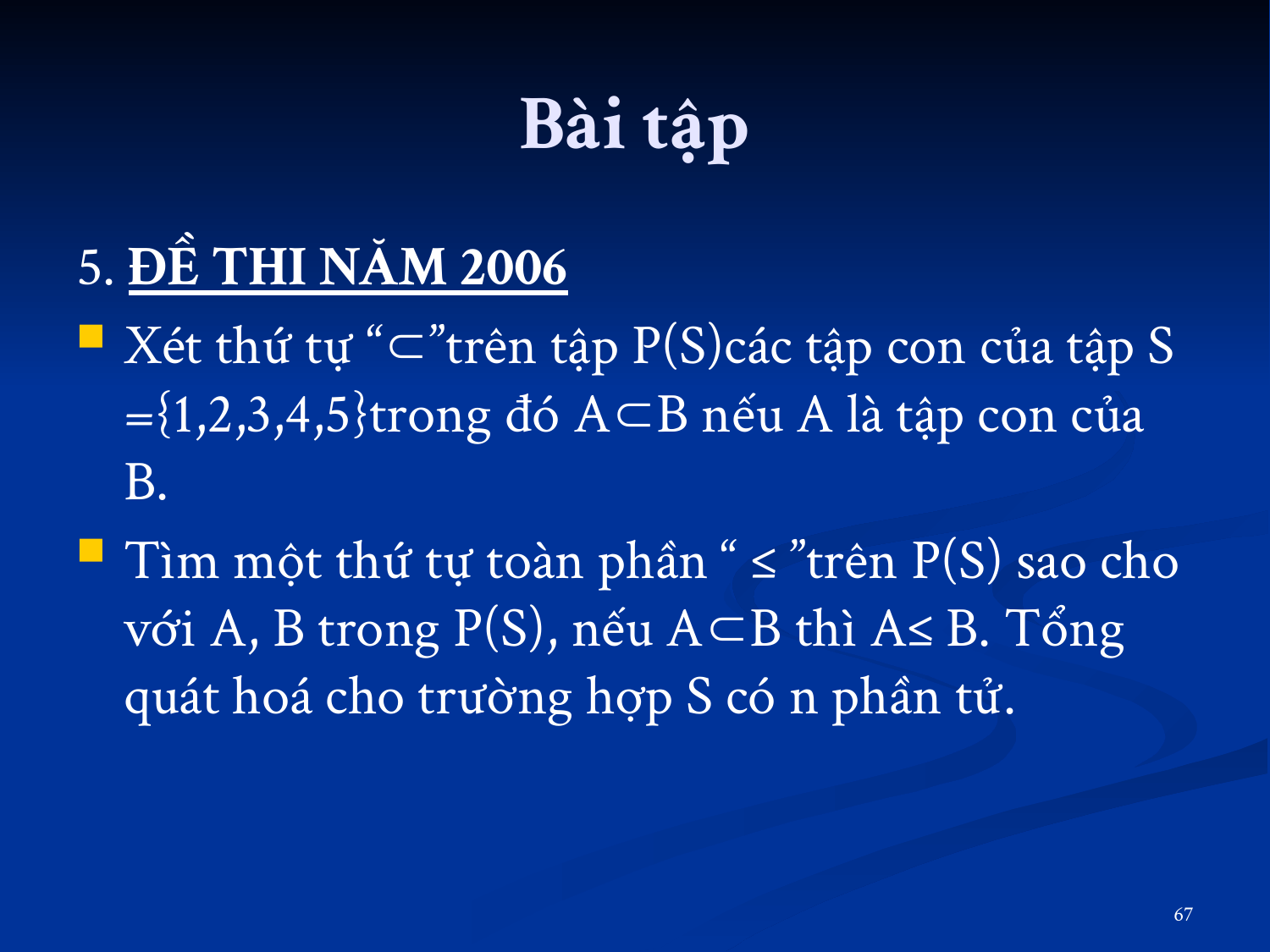

# Bài tập
5. ĐỀ THI NĂM 2006
Xét thứ tự “⊂”trên tập P(S)các tập con của tập S ={1,2,3,4,5}trong đó A⊂B nếu A là tập con của B.
Tìm một thứ tự toàn phần “ ≤ ”trên P(S) sao cho với A, B trong P(S), nếu A⊂B thì A≤ B. Tổng quát hoá cho trường hợp S có n phần tử.
67